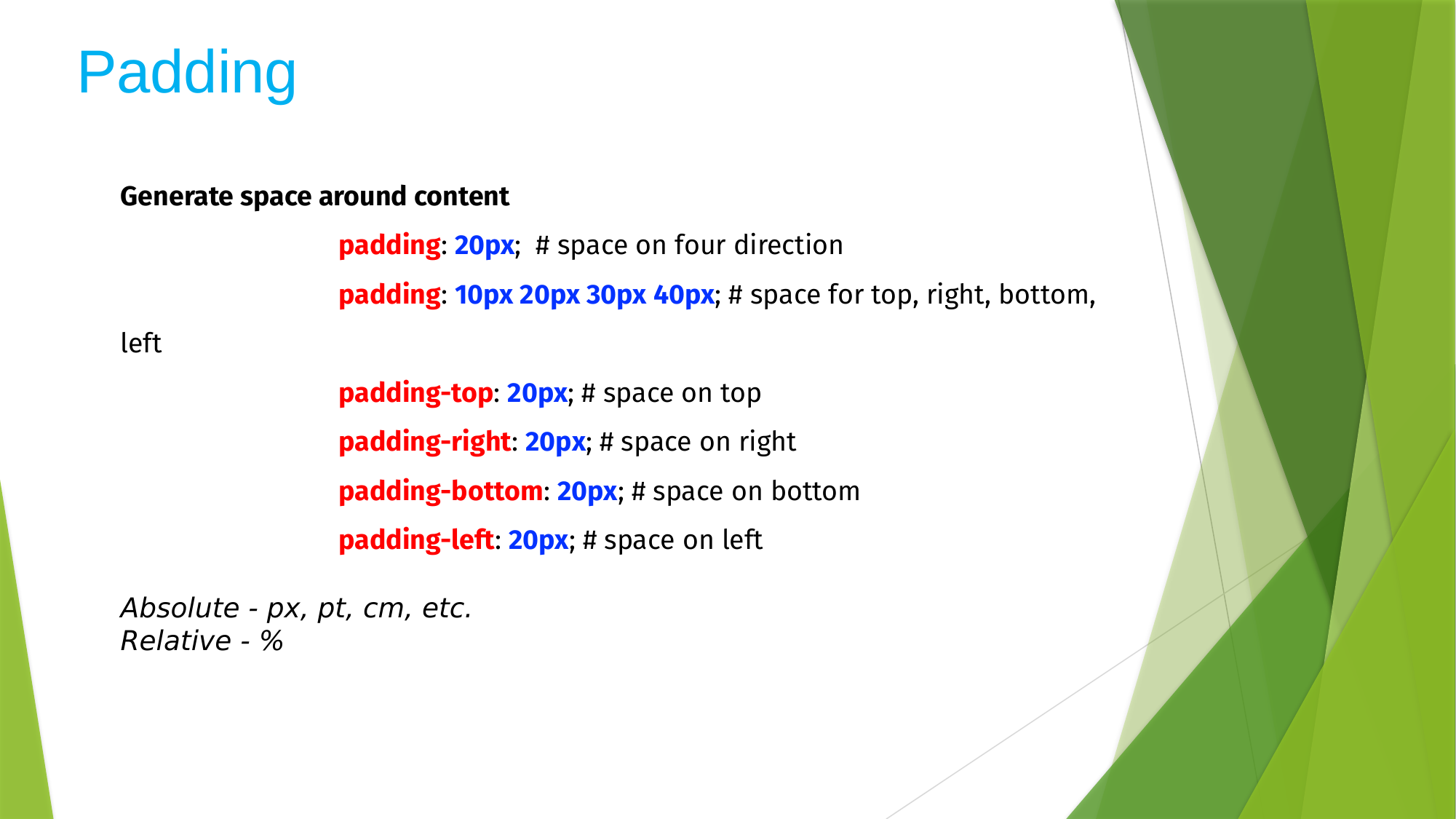

Padding
Generate space around content
		padding: 20px;  # space on four direction
		padding: 10px 20px 30px 40px; # space for top, right, bottom, left
		padding-top: 20px; # space on top
		padding-right: 20px; # space on right
		padding-bottom: 20px; # space on bottom
		padding-left: 20px; # space on left
Absolute - px, pt, cm, etc.
Relative - %